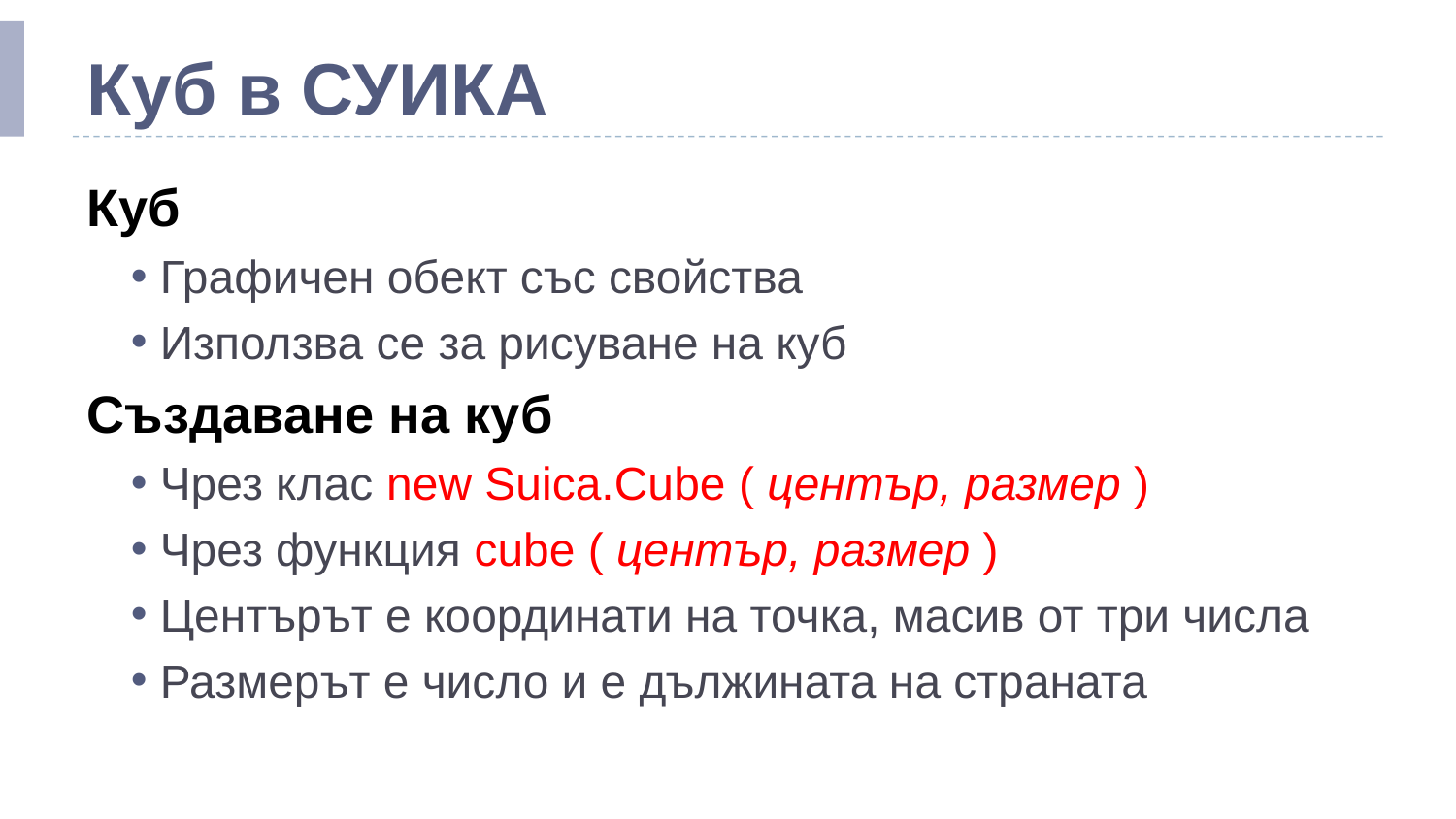

# Куб в СУИКА
Куб
Графичен обект със свойства
Използва се за рисуване на куб
Създаване на куб
Чрез клас new Suica.Cube ( център, размер )
Чрез функция cube ( център, размер )
Центърът е координати на точка, масив от три числа
Размерът е число и е дължината на страната